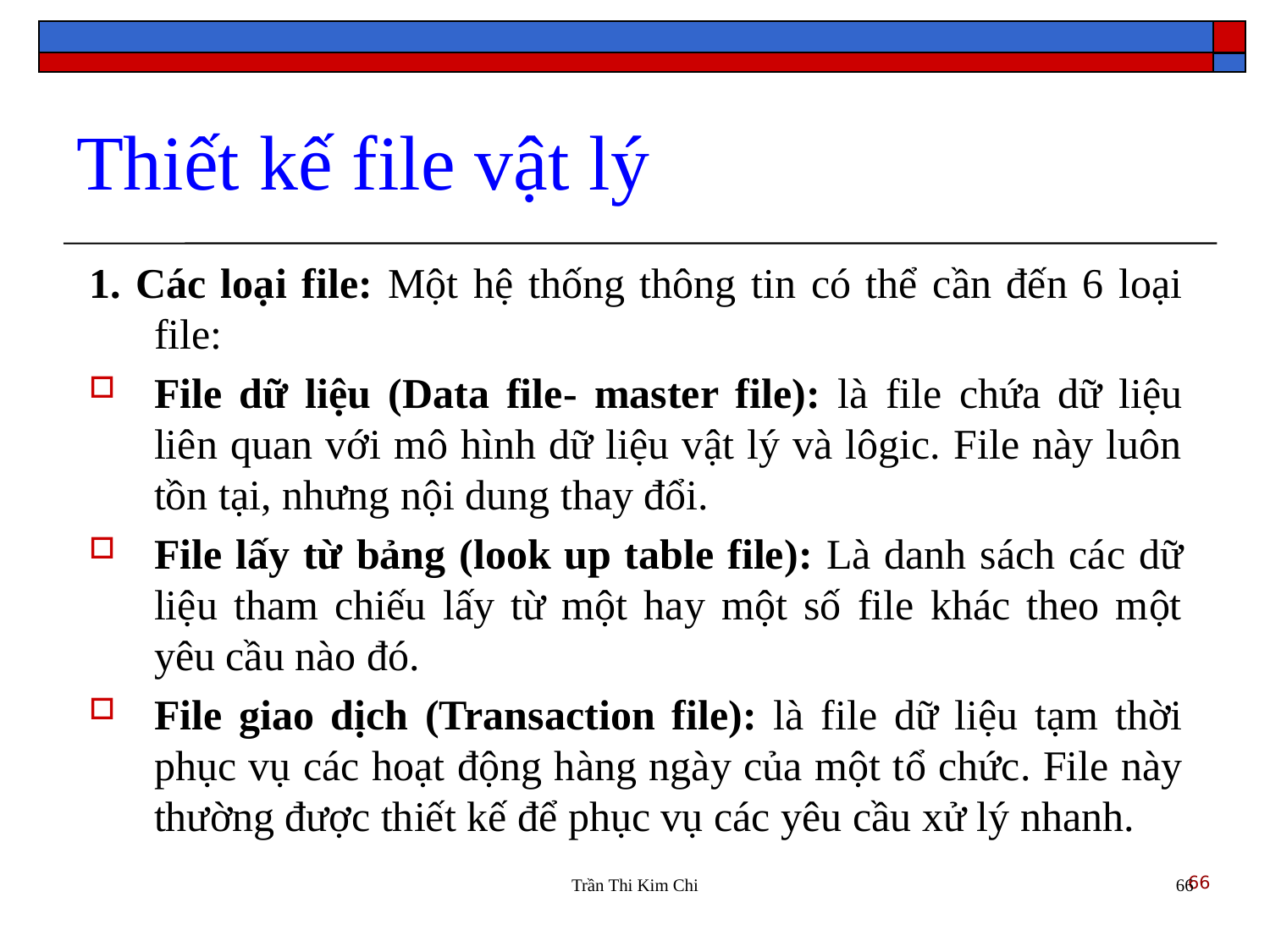

Thiết kế file vật lý
1. Các loại file: Một hệ thống thông tin có thể cần đến 6 loại file:
File dữ liệu (Data file- master file): là file chứa dữ liệu liên quan với mô hình dữ liệu vật lý và lôgic. File này luôn tồn tại, nhưng nội dung thay đổi.
File lấy từ bảng (look up table file): Là danh sách các dữ liệu tham chiếu lấy từ một hay một số file khác theo một yêu cầu nào đó.
File giao dịch (Transaction file): là file dữ liệu tạm thời phục vụ các hoạt động hàng ngày của một tổ chức. File này thường được thiết kế để phục vụ các yêu cầu xử lý nhanh.
66
Trần Thi Kim Chi
66